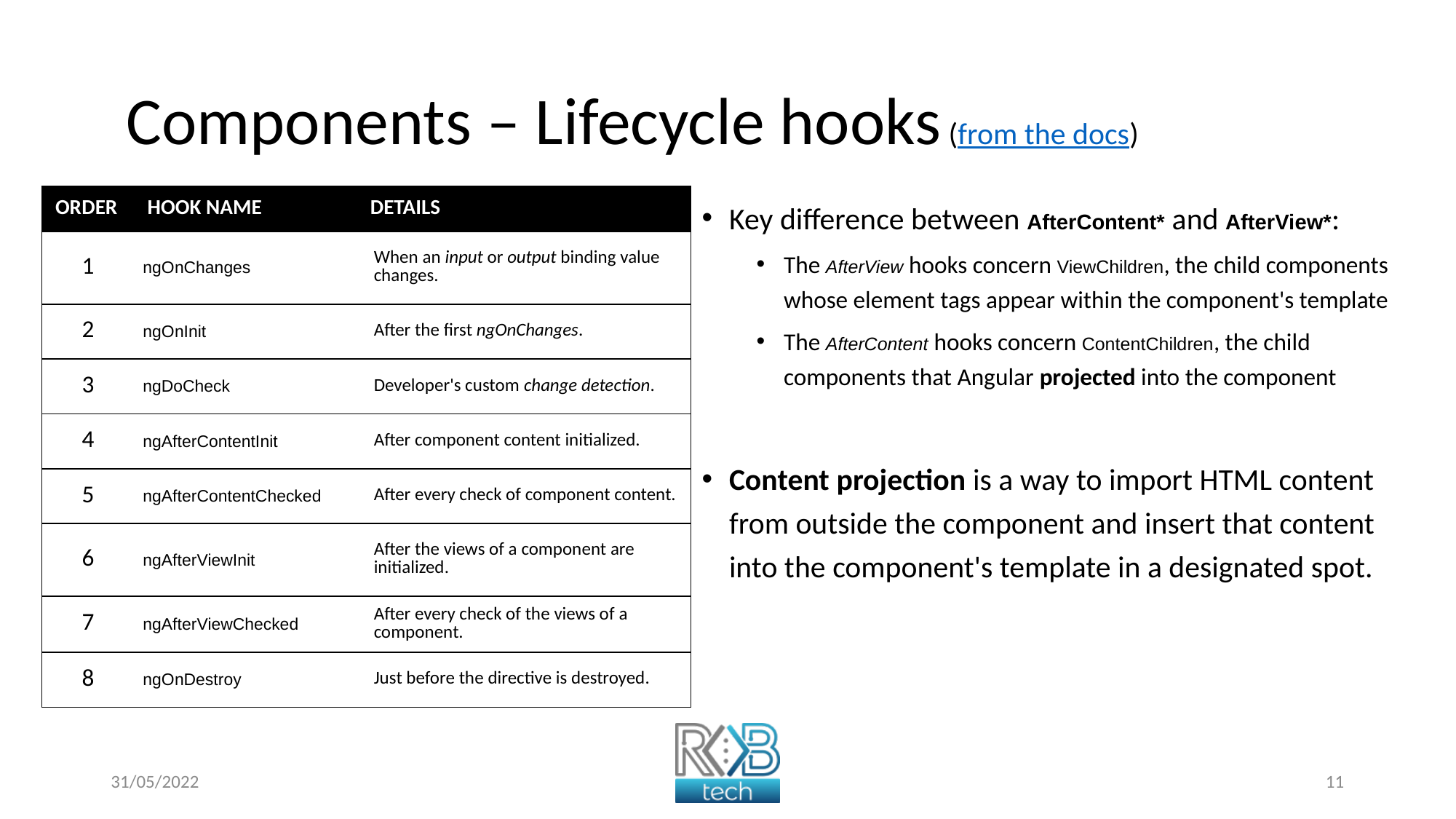

# Components – Lifecycle hooks (from the docs)
Key difference between AfterContent* and AfterView*:
The AfterView hooks concern ViewChildren, the child components whose element tags appear within the component's template
The AfterContent hooks concern ContentChildren, the child components that Angular projected into the component

Content projection is a way to import HTML content from outside the component and insert that content into the component's template in a designated spot.
| Order | Hook name | DETAILS |
| --- | --- | --- |
| 1 | ngOnChanges | When an input or output binding value changes. |
| 2 | ngOnInit | After the first ngOnChanges. |
| 3 | ngDoCheck | Developer's custom change detection. |
| 4 | ngAfterContentInit | After component content initialized. |
| 5 | ngAfterContentChecked | After every check of component content. |
| 6 | ngAfterViewInit | After the views of a component are initialized. |
| 7 | ngAfterViewChecked | After every check of the views of a component. |
| 8 | ngOnDestroy | Just before the directive is destroyed. |
31/05/2022
11